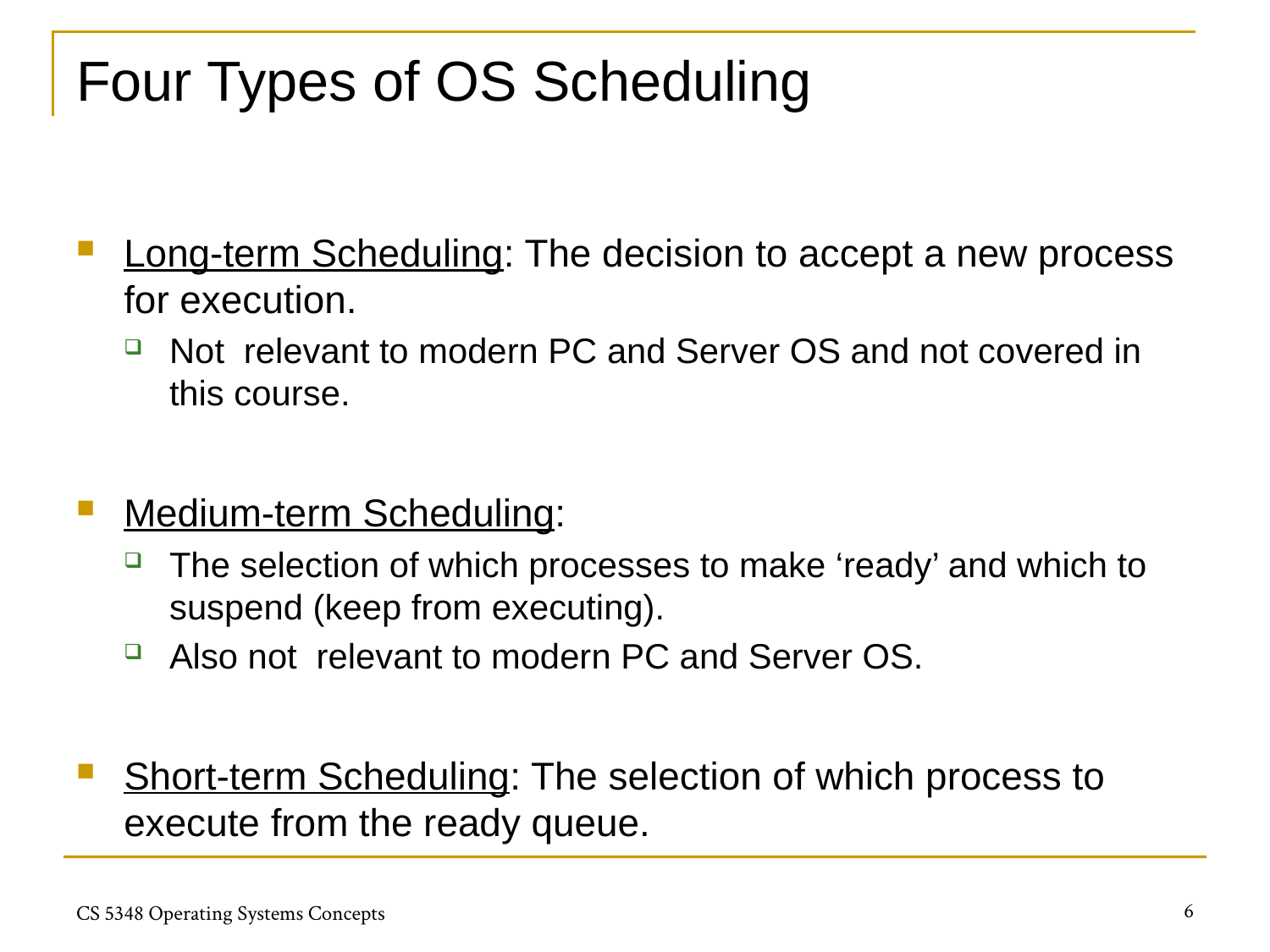

# Four Types of OS Scheduling
Long-term Scheduling: The decision to accept a new process for execution.
Not  relevant to modern PC and Server OS and not covered in this course.

Medium-term Scheduling:
The selection of which processes to make ‘ready’ and which to suspend (keep from executing).
Also not  relevant to modern PC and Server OS.

Short-term Scheduling: The selection of which process to execute from the ready queue.

6
CS 5348 Operating Systems Concepts